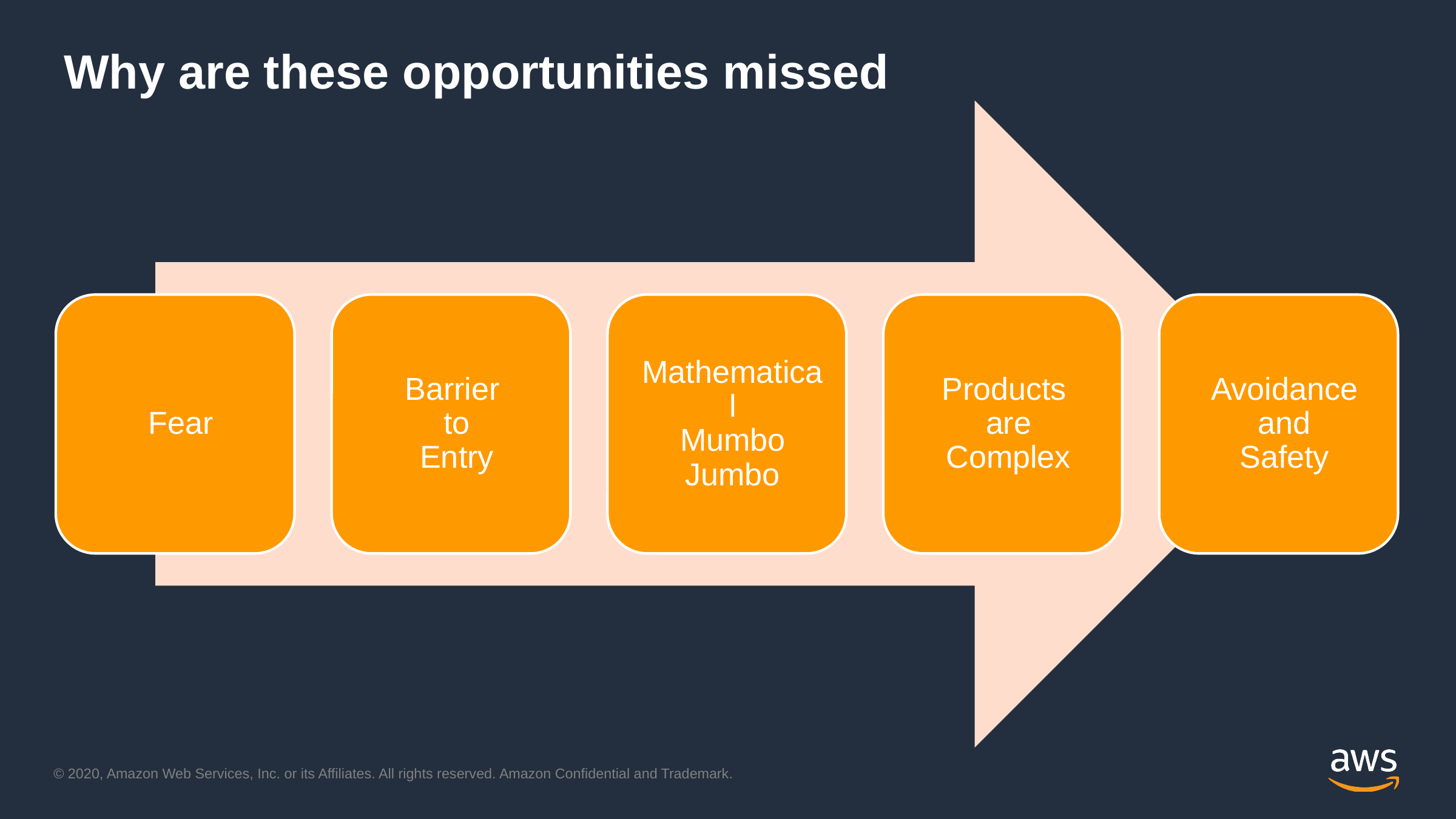

# Why are these opportunities missed
Fear
Barrier
to
Entry
Mathematical
Mumbo
Jumbo
Products
are
Complex
Avoidance
and
Safety